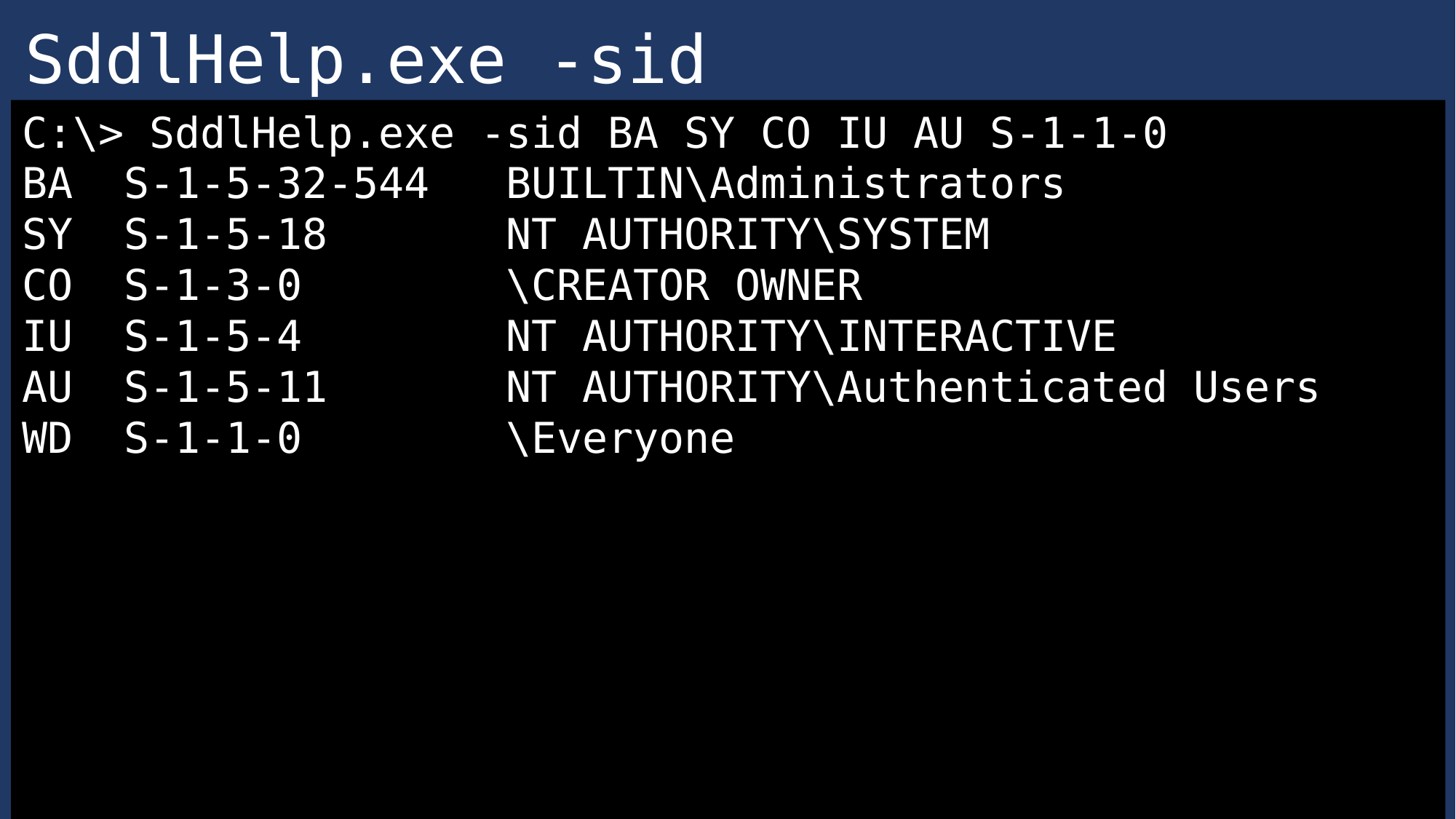

# SddlHelp.exe -sid
C:\> SddlHelp.exe -sid BA SY CO IU AU S-1-1-0
BA  S-1-5-32-544   BUILTIN\Administrators
SY  S-1-5-18       NT AUTHORITY\SYSTEM
CO  S-1-3-0        \CREATOR OWNER
IU  S-1-5-4        NT AUTHORITY\INTERACTIVE
AU  S-1-5-11       NT AUTHORITY\Authenticated Users
WD  S-1-1-0        \Everyone